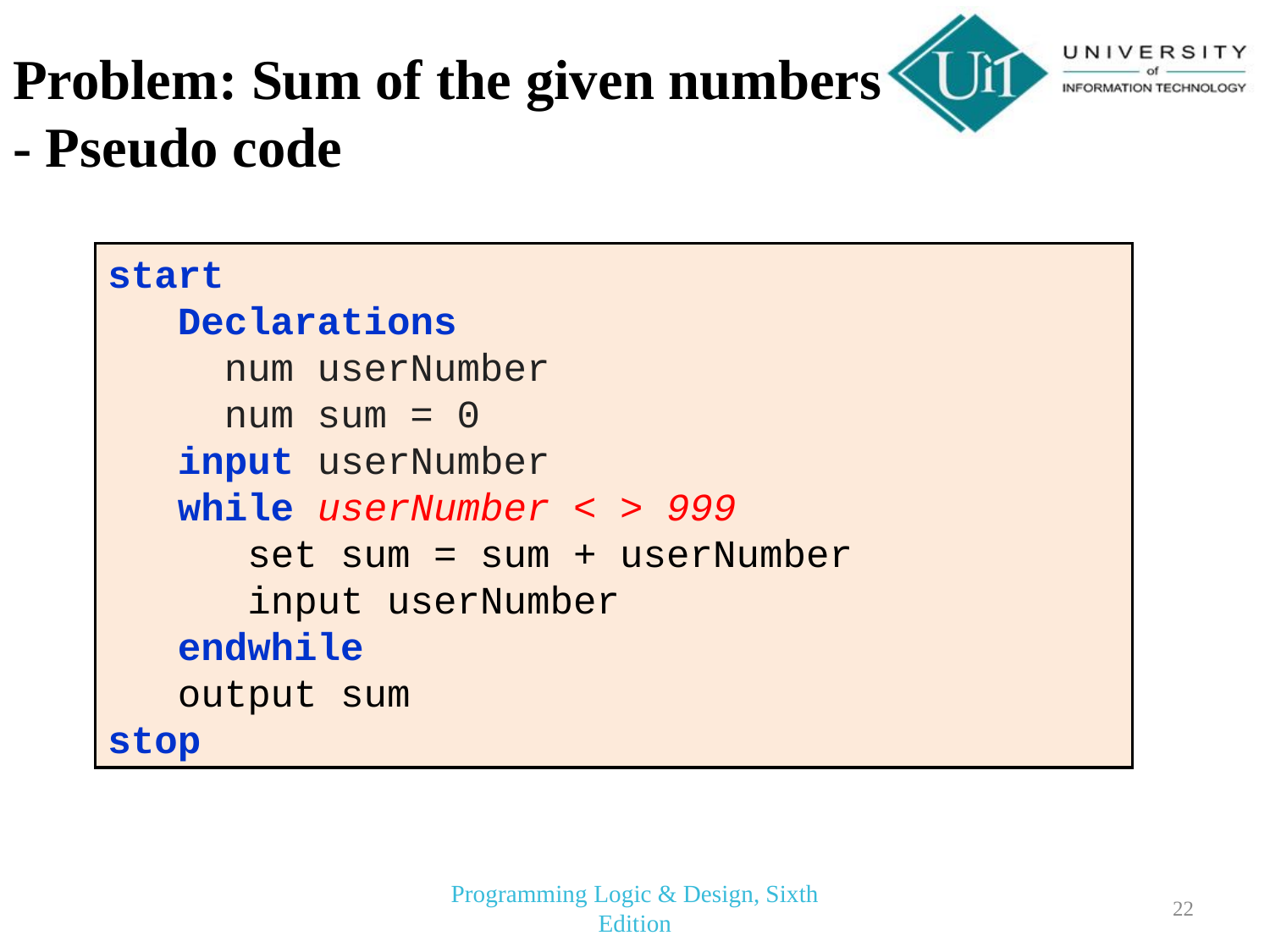

# Problem: Sum of the given numbers - Pseudo code
start
   Declarations
     num userNumber
     num sum = 0
   input userNumber
   while userNumber < > 999
      set sum = sum + userNumber
      input userNumber
   endwhile
   output sum
stop
Programming Logic & Design, Sixth Edition
22